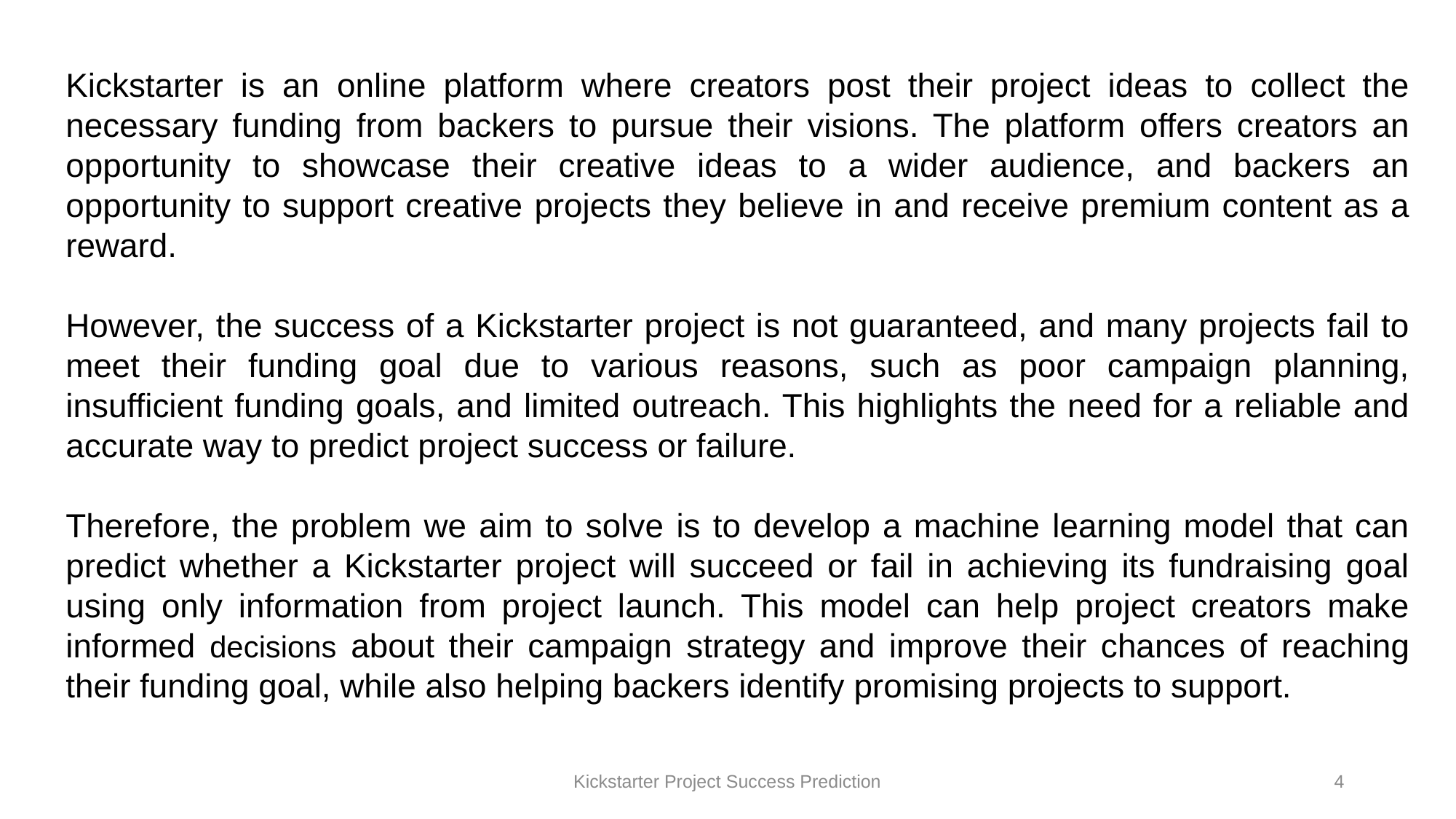

Kickstarter is an online platform where creators post their project ideas to collect the necessary funding from backers to pursue their visions. The platform offers creators an opportunity to showcase their creative ideas to a wider audience, and backers an opportunity to support creative projects they believe in and receive premium content as a reward.

However, the success of a Kickstarter project is not guaranteed, and many projects fail to meet their funding goal due to various reasons, such as poor campaign planning, insufficient funding goals, and limited outreach. This highlights the need for a reliable and accurate way to predict project success or failure.

Therefore, the problem we aim to solve is to develop a machine learning model that can predict whether a Kickstarter project will succeed or fail in achieving its fundraising goal using only information from project launch. This model can help project creators make informed decisions about their campaign strategy and improve their chances of reaching their funding goal, while also helping backers identify promising projects to support.
Kickstarter Project Success Prediction
4